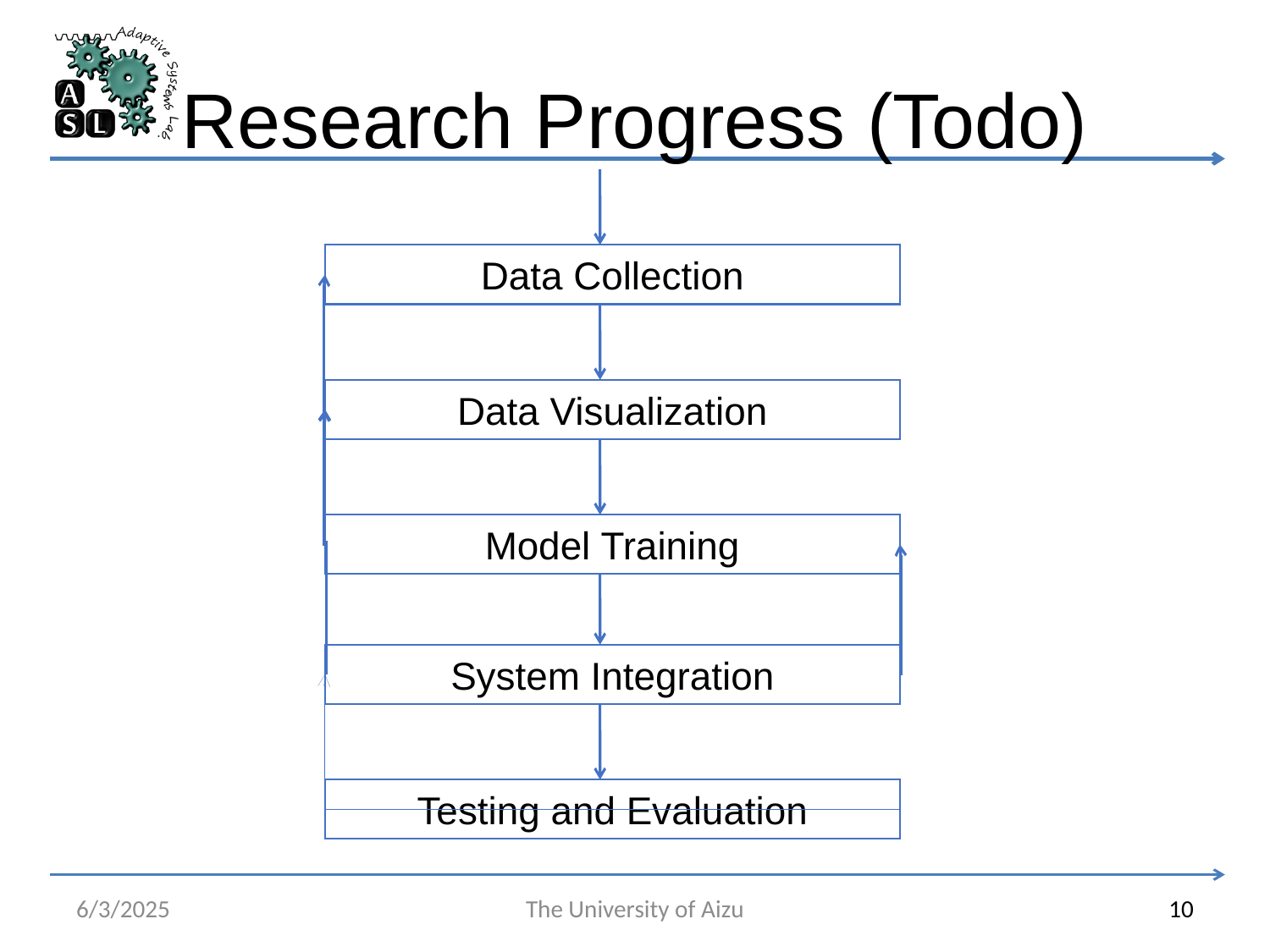

Research Progress (Todo)

Data Collection

Data Visualization

Model Training

System Integration

Testing and Evaluation
6/3/2025
The University of Aizu
10